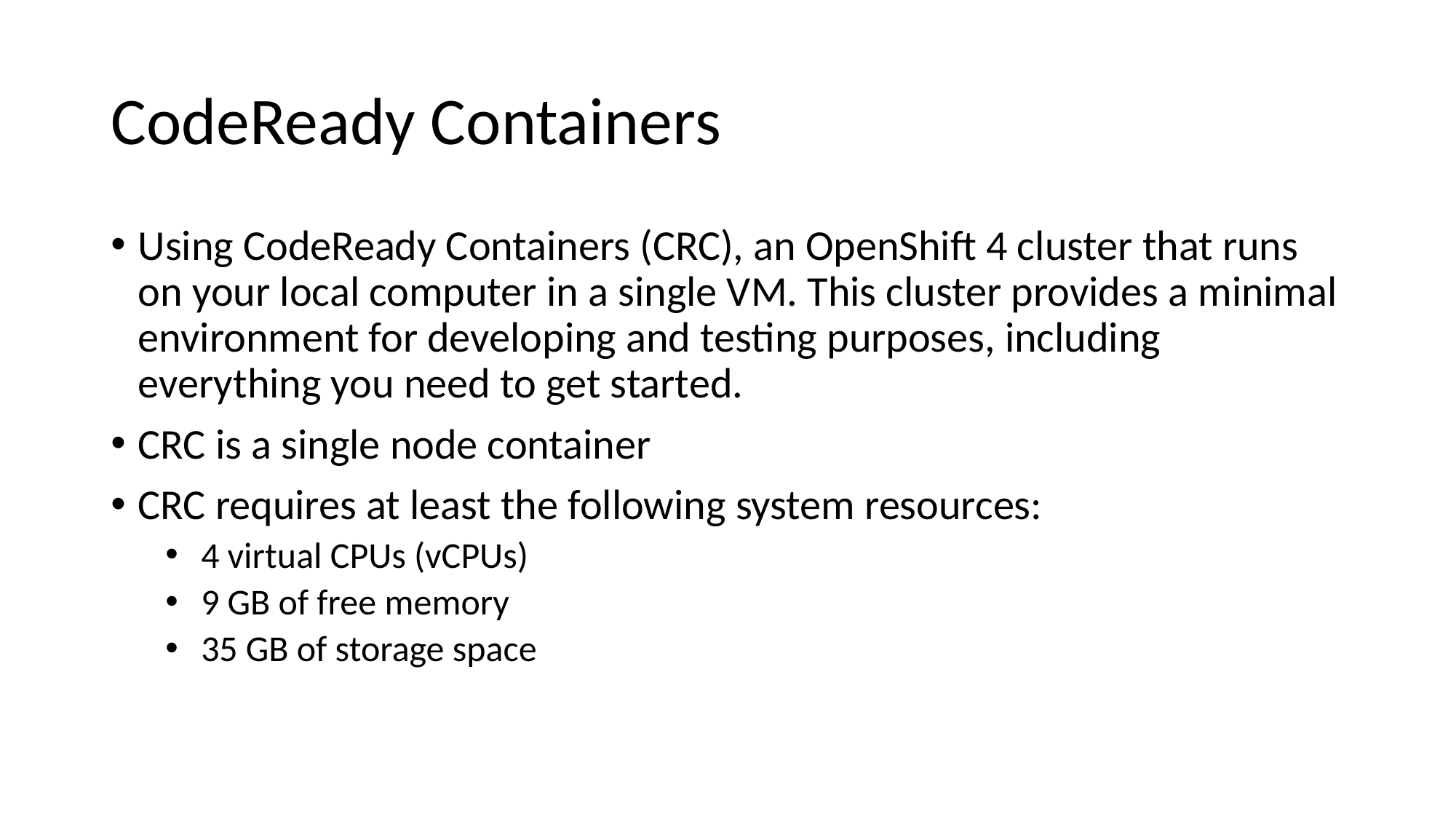

# CodeReady Containers
Using CodeReady Containers (CRC), an OpenShift 4 cluster that runs on your local computer in a single VM. This cluster provides a minimal environment for developing and testing purposes, including everything you need to get started.
CRC is a single node container
CRC requires at least the following system resources:
 4 virtual CPUs (vCPUs)
 9 GB of free memory
 35 GB of storage space